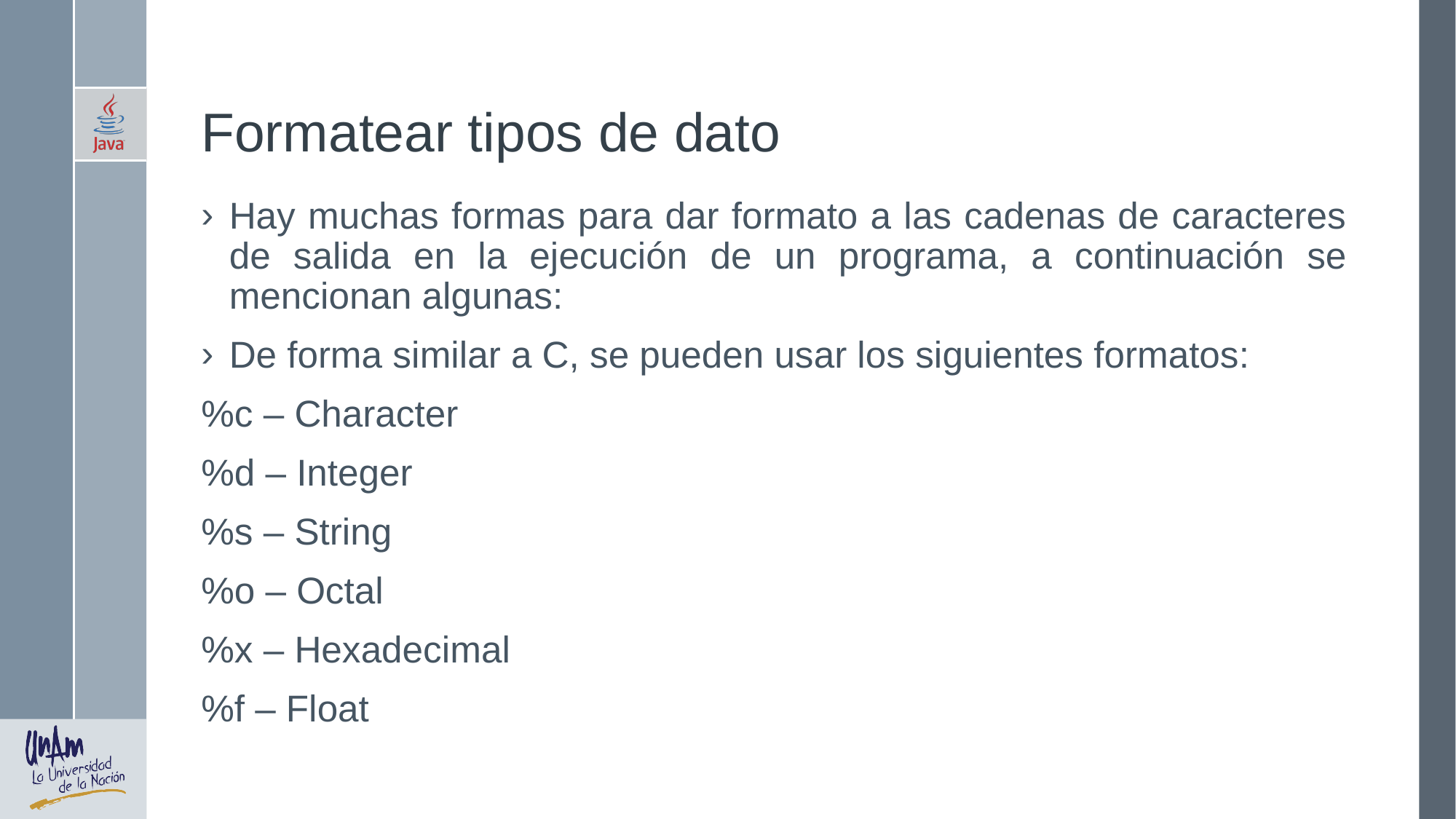

# Formatear tipos de dato
Hay muchas formas para dar formato a las cadenas de caracteres de salida en la ejecución de un programa, a continuación se mencionan algunas:
De forma similar a C, se pueden usar los siguientes formatos:
%c – Character
%d – Integer
%s – String
%o – Octal
%x – Hexadecimal
%f – Float